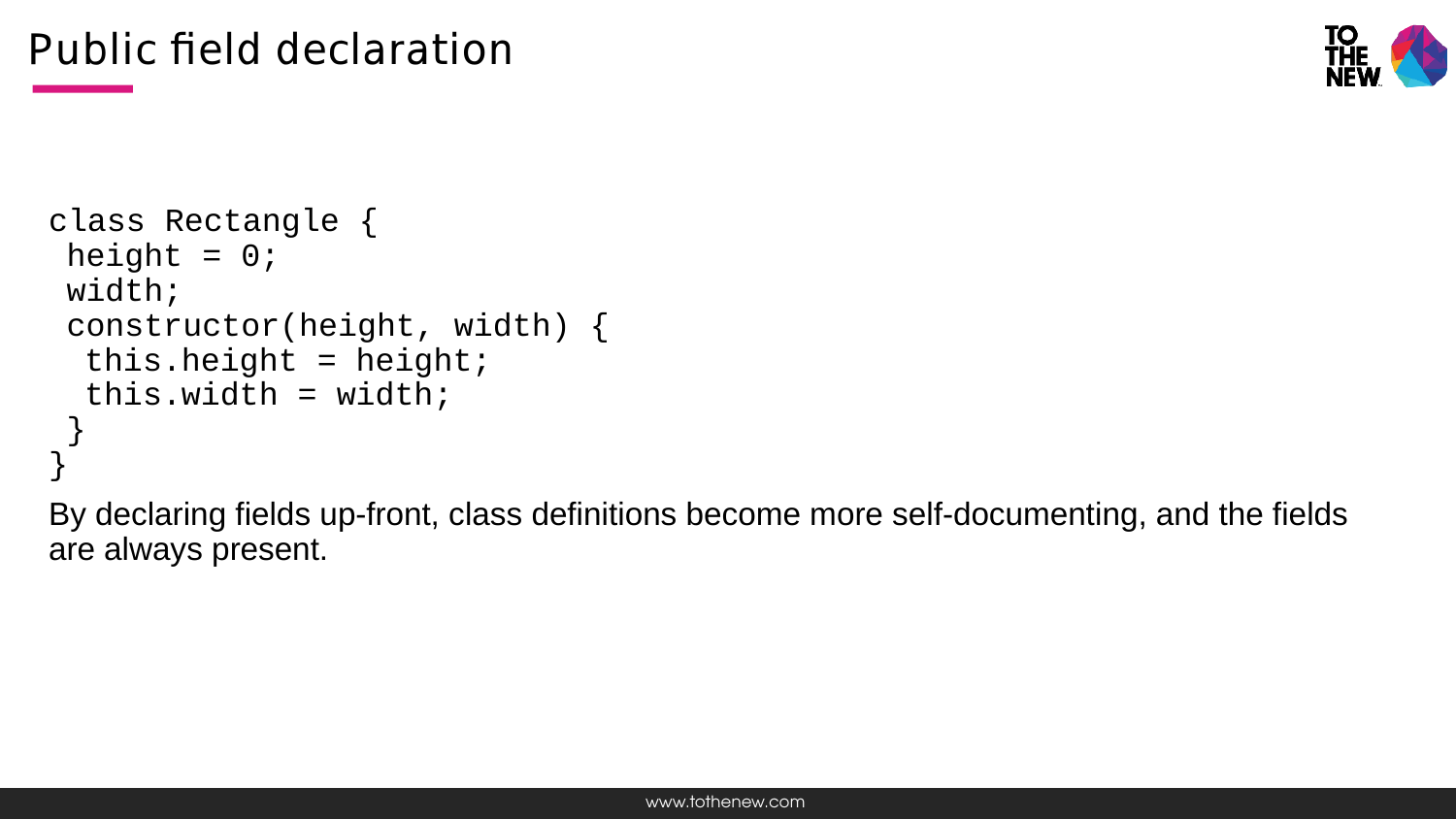

# Public field declaration

class Rectangle {
  height = 0;
  width;
  constructor(height, width) {
    this.height = height;
    this.width = width;
  }
}
By declaring fields up-front, class definitions become more self-documenting, and the fields are always present.